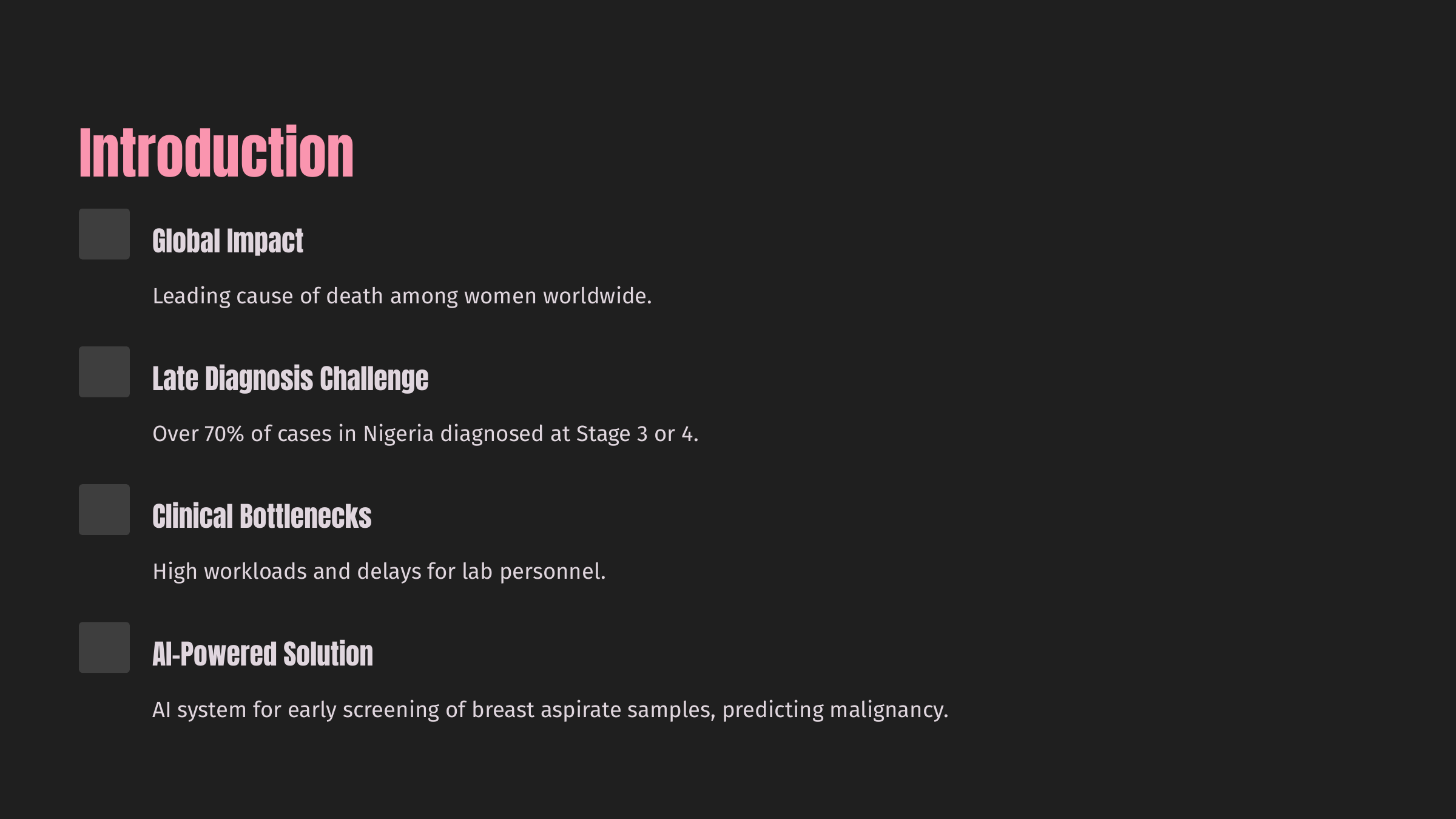

Introduction

Global Impact
Leading cause of death among women worldwide.

Late Diagnosis Challenge
Over 70% of cases in Nigeria diagnosed at Stage 3 or 4.

Clinical Bottlenecks
High workloads and delays for lab personnel.

AI-Powered Solution
AI system for early screening of breast aspirate samples, predicting malignancy.